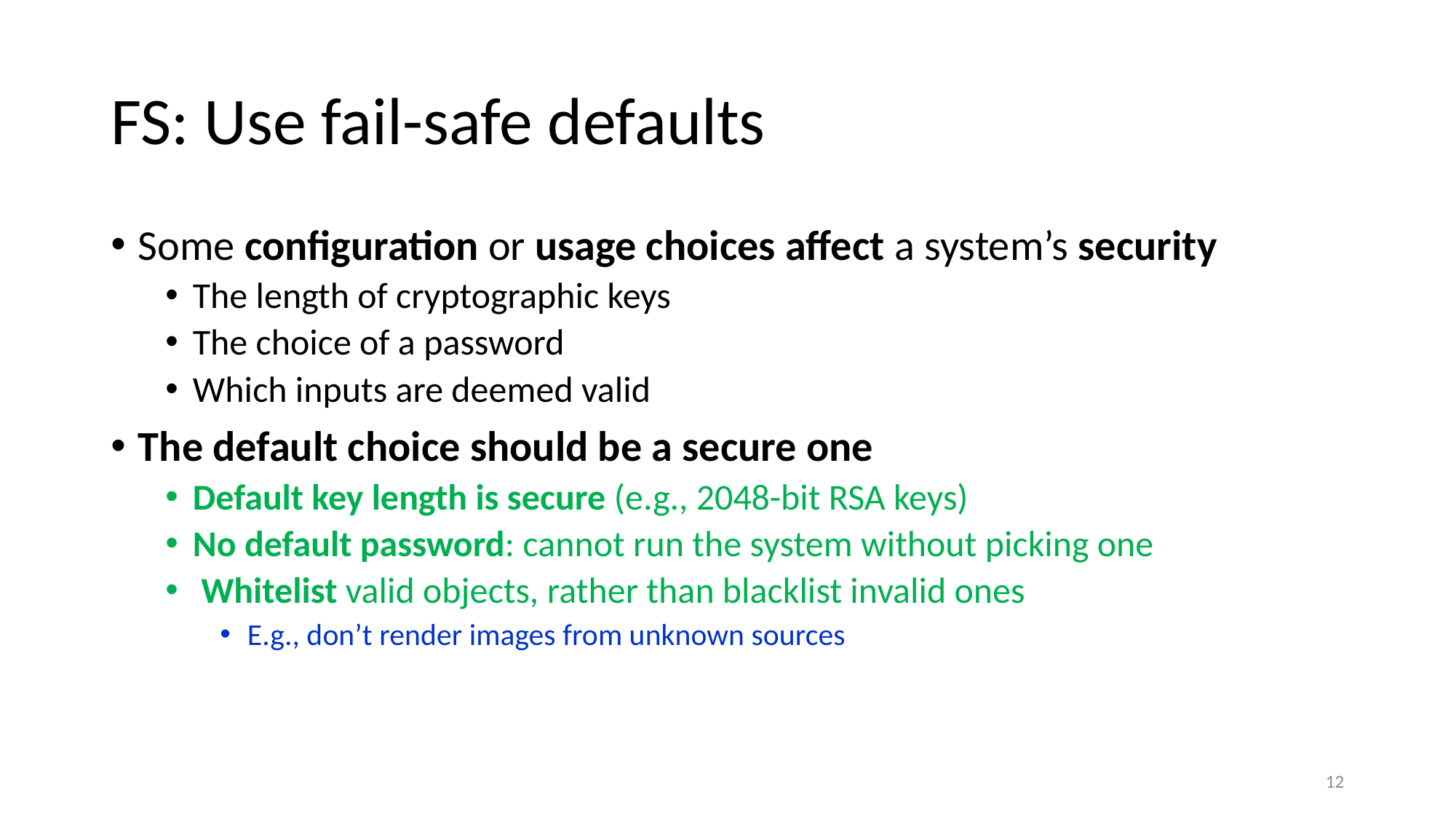

# FS: Use fail-safe defaults
Some configuration or usage choices affect a system’s security
The length of cryptographic keys
The choice of a password
Which inputs are deemed valid
The default choice should be a secure one
Default key length is secure (e.g., 2048-bit RSA keys)
No default password: cannot run the system without picking one
 Whitelist valid objects, rather than blacklist invalid ones
E.g., don’t render images from unknown sources
12